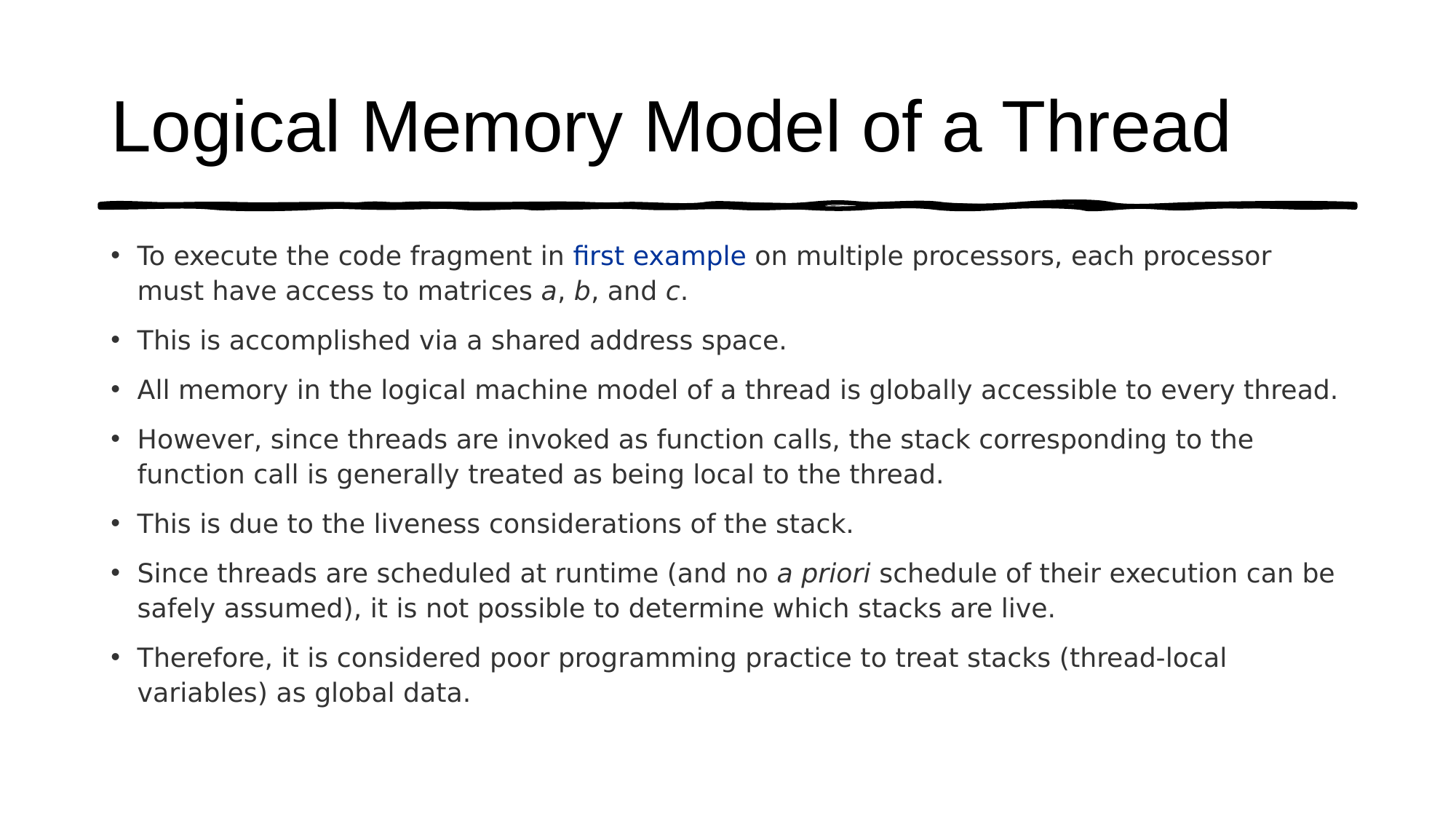

# Logical Memory Model of a Thread
To execute the code fragment in first example on multiple processors, each processor must have access to matrices a, b, and c.
This is accomplished via a shared address space.
All memory in the logical machine model of a thread is globally accessible to every thread.
However, since threads are invoked as function calls, the stack corresponding to the function call is generally treated as being local to the thread.
This is due to the liveness considerations of the stack.
Since threads are scheduled at runtime (and no a priori schedule of their execution can be safely assumed), it is not possible to determine which stacks are live.
Therefore, it is considered poor programming practice to treat stacks (thread-local variables) as global data.